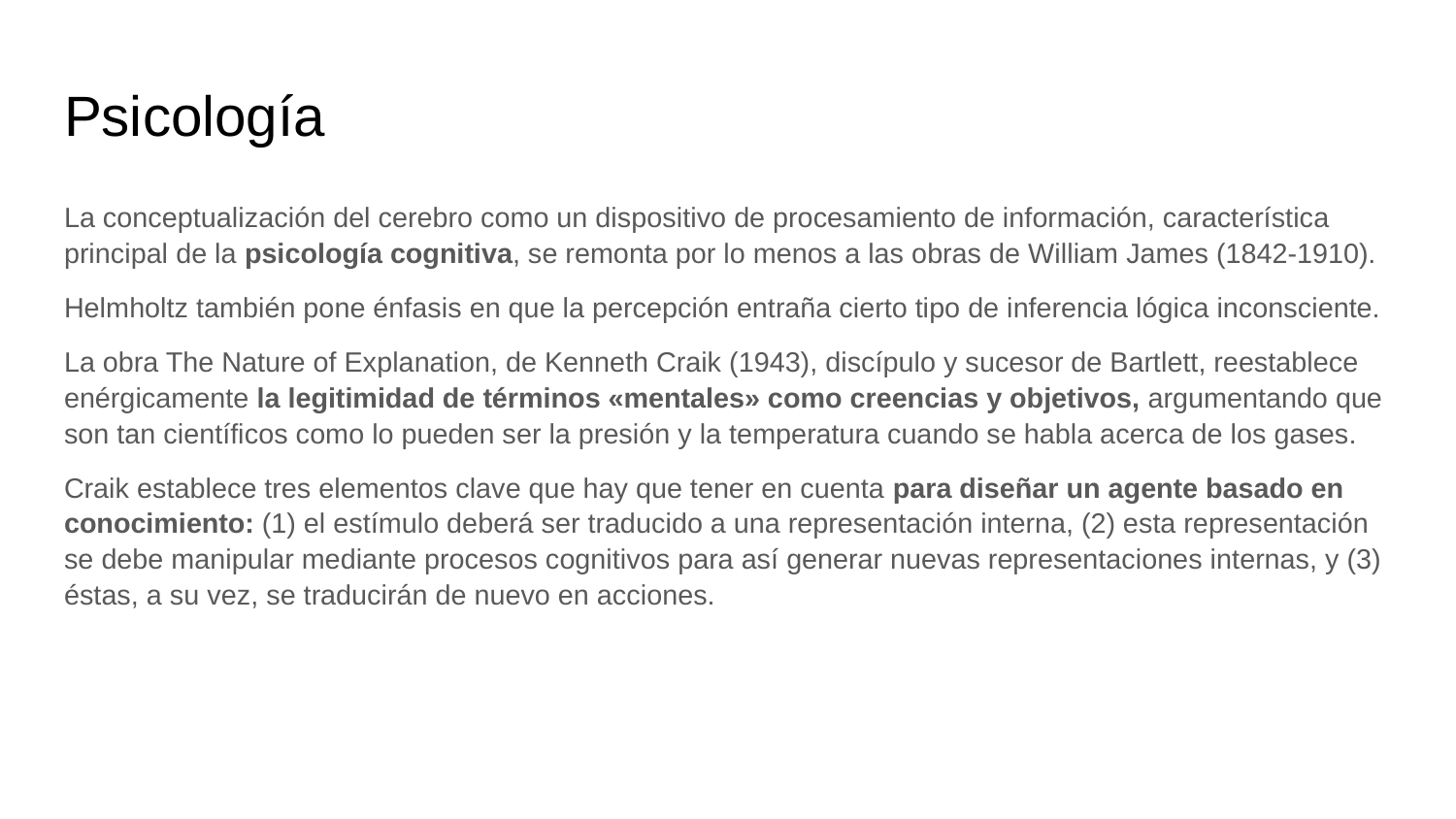

# Psicología
La conceptualización del cerebro como un dispositivo de procesamiento de información, característica principal de la psicología cognitiva, se remonta por lo menos a las obras de William James (1842-1910).
Helmholtz también pone énfasis en que la percepción entraña cierto tipo de inferencia lógica inconsciente.
La obra The Nature of Explanation, de Kenneth Craik (1943), discípulo y sucesor de Bartlett, reestablece enérgicamente la legitimidad de términos «mentales» como creencias y objetivos, argumentando que son tan científicos como lo pueden ser la presión y la temperatura cuando se habla acerca de los gases.
Craik establece tres elementos clave que hay que tener en cuenta para diseñar un agente basado en conocimiento: (1) el estímulo deberá ser traducido a una representación interna, (2) esta representación se debe manipular mediante procesos cognitivos para así generar nuevas representaciones internas, y (3) éstas, a su vez, se traducirán de nuevo en acciones.